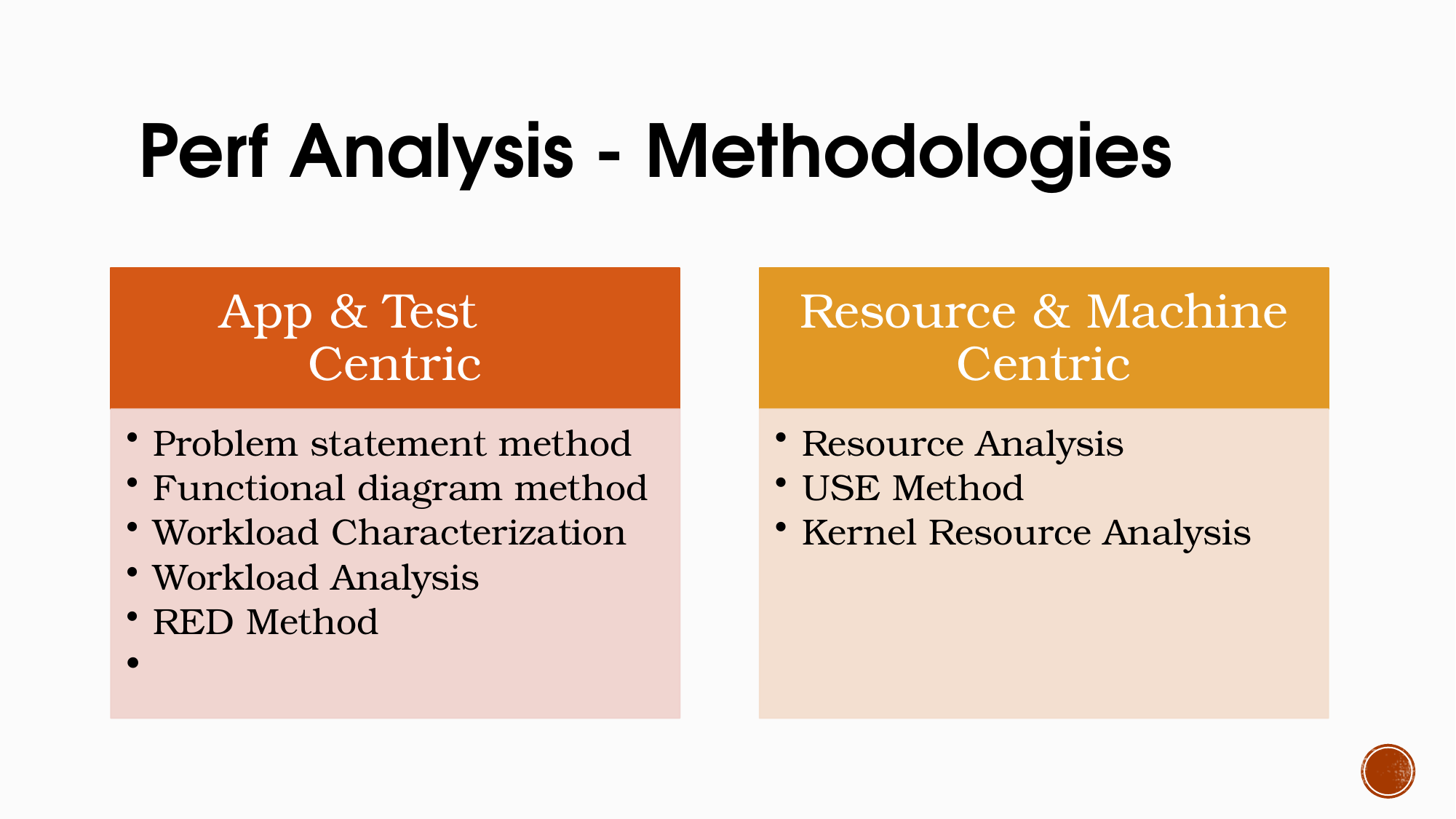

# Perf Analysis - Methodologies
App & Test       Centric
Problem statement method
Functional diagram method
Workload Characterization
Workload Analysis
RED Method

Resource & Machine Centric
Resource Analysis
USE Method
Kernel Resource Analysis